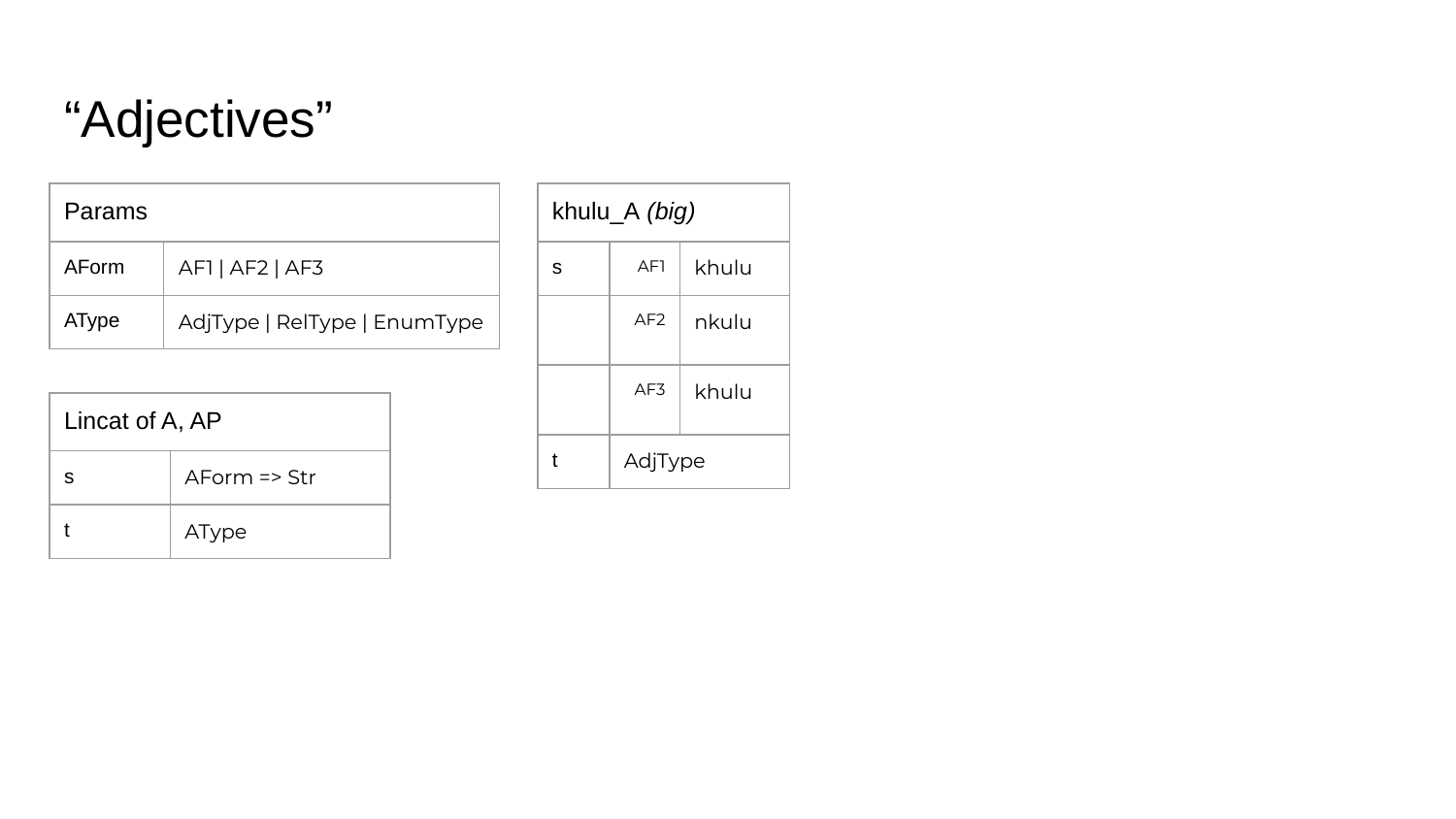

# “Adjectives”
| khulu\_A (big) |  |  |
| --- | --- | --- |
| s | AF1 | khulu |
|  | AF2 | nkulu |
|  | AF3 | khulu |
| t | AdjType |  |
| Params |  |
| --- | --- |
| AForm | AF1 | AF2 | AF3 |
| AType | AdjType | RelType | EnumType |
| Lincat of A, AP |  |
| --- | --- |
| s | AForm => Str |
| t | AType |